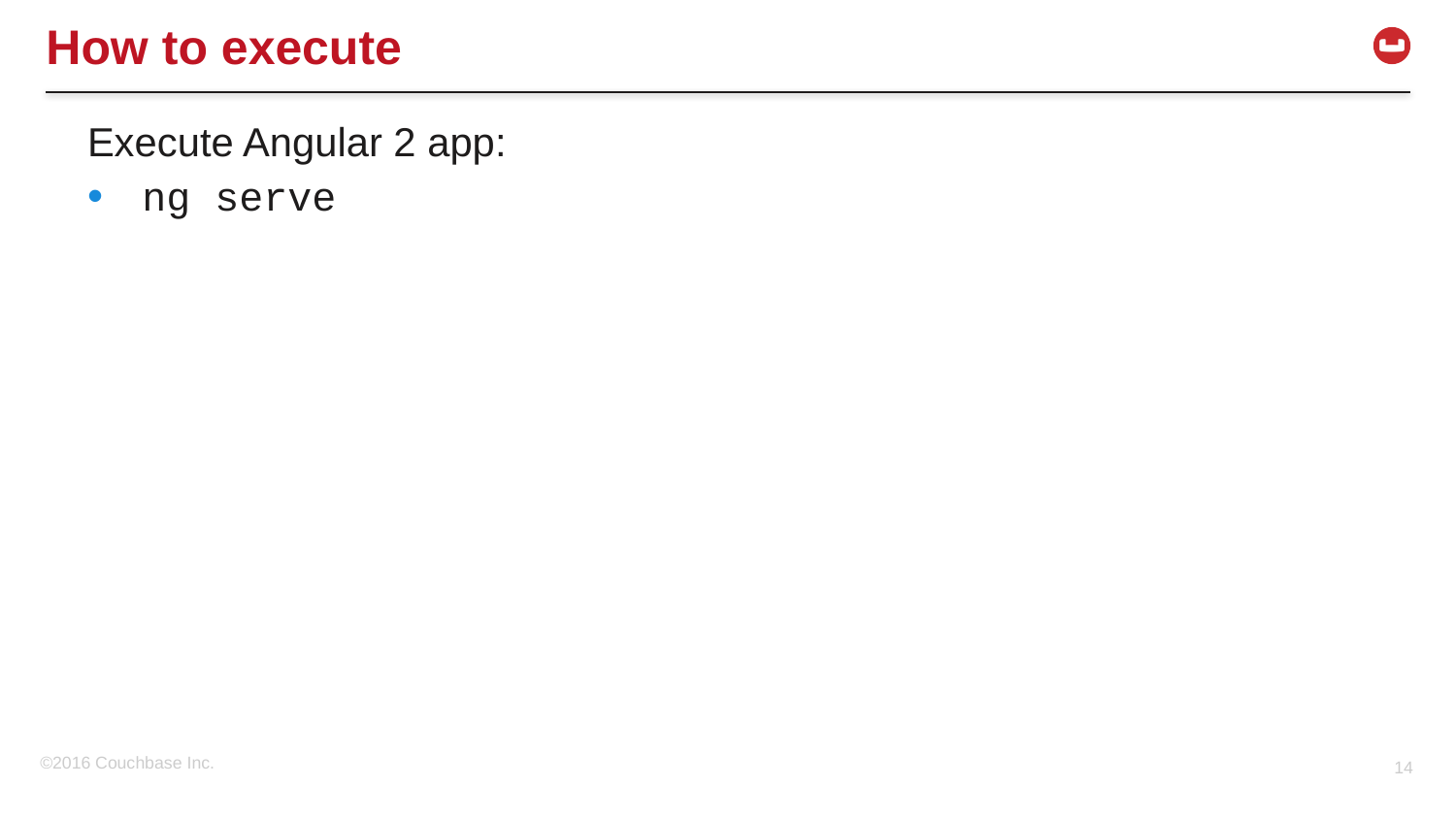

# How to execute
Execute Angular 2 app:
ng serve